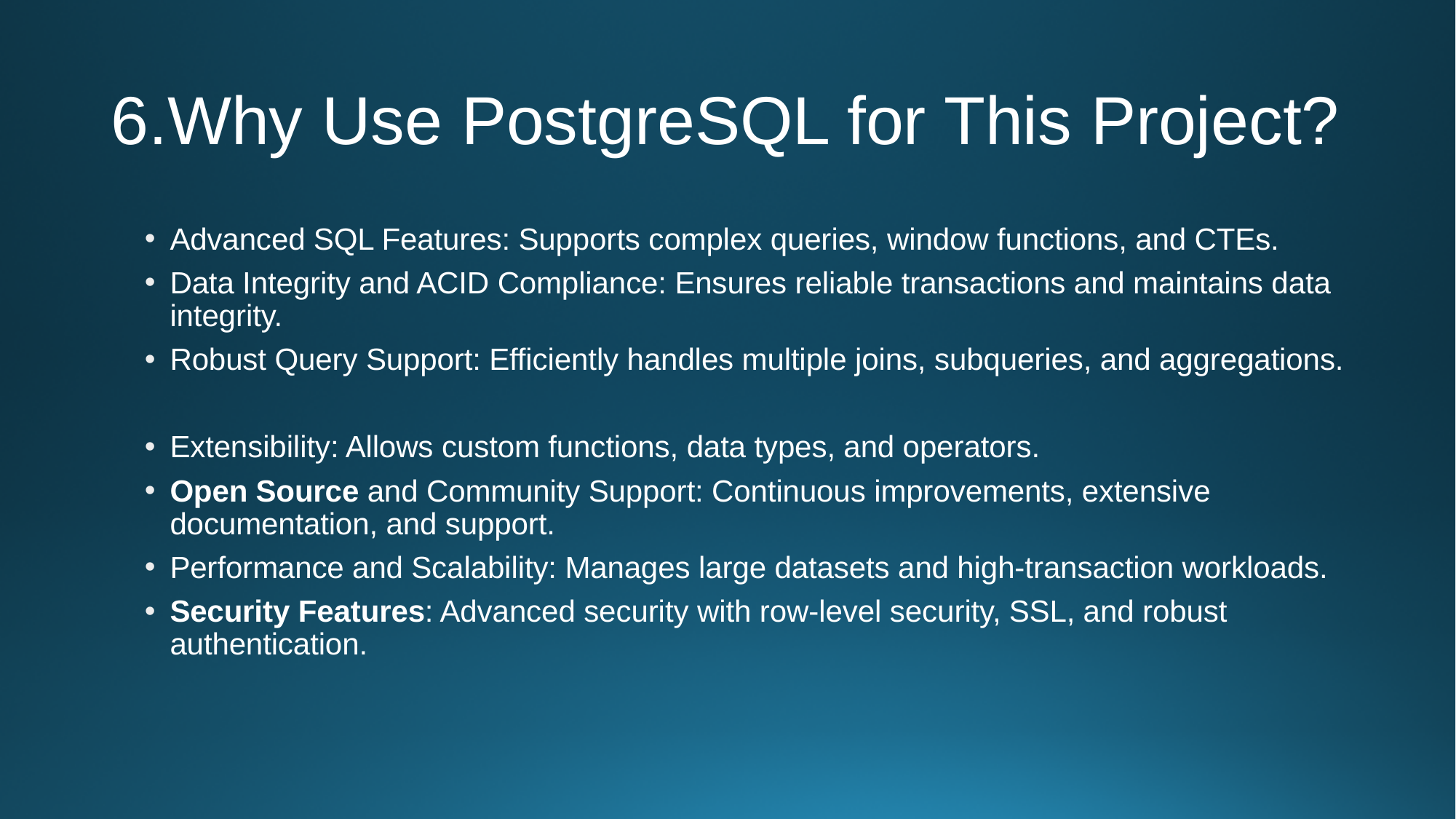

# 6.Why Use PostgreSQL for This Project?
Advanced SQL Features: Supports complex queries, window functions, and CTEs.
Data Integrity and ACID Compliance: Ensures reliable transactions and maintains data integrity.
Robust Query Support: Efficiently handles multiple joins, subqueries, and aggregations.

Extensibility: Allows custom functions, data types, and operators.
Open Source and Community Support: Continuous improvements, extensive documentation, and support.
Performance and Scalability: Manages large datasets and high-transaction workloads.
Security Features: Advanced security with row-level security, SSL, and robust authentication.